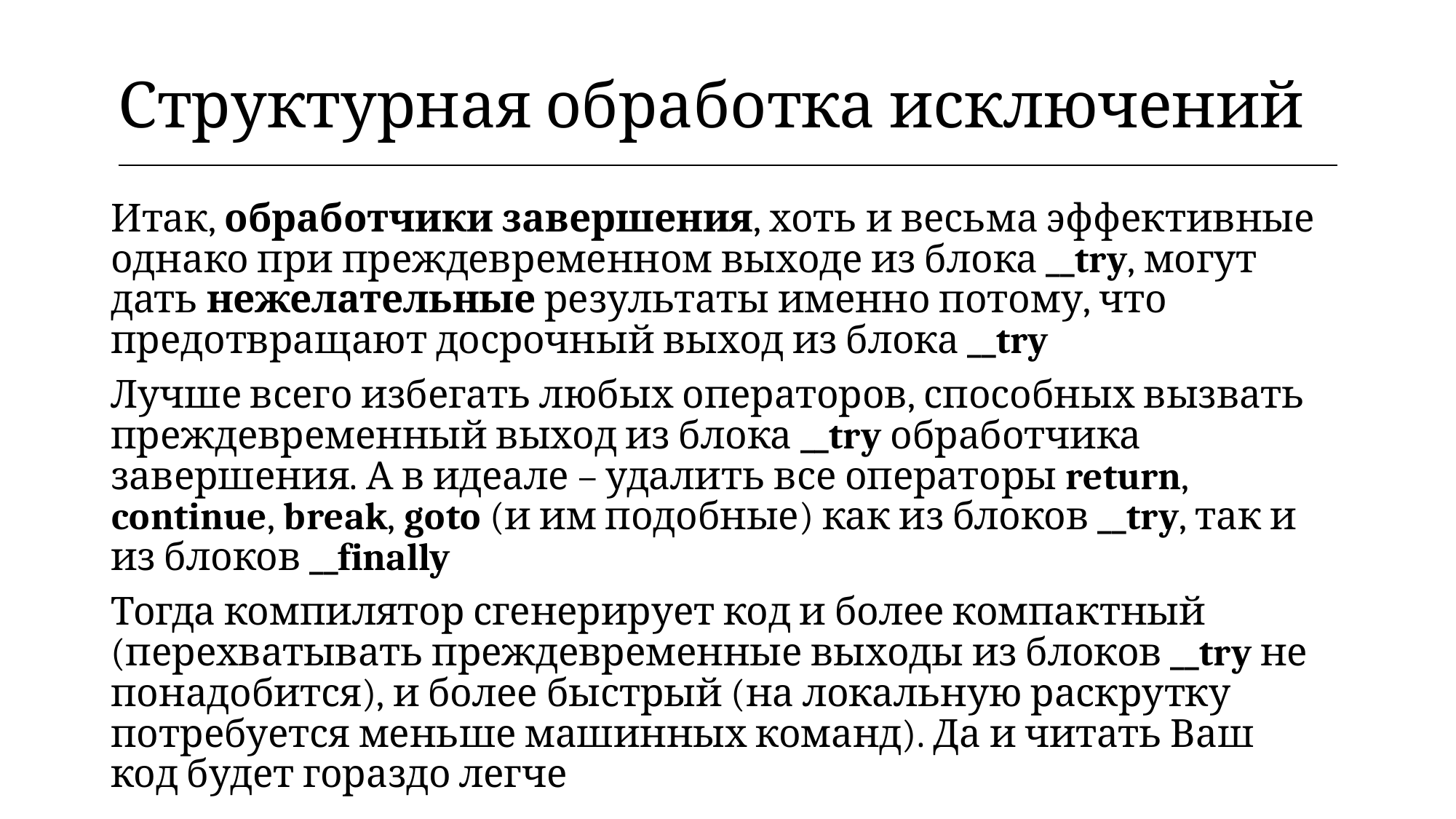

| Структурная обработка исключений |
| --- |
Итак, обработчики завершения, хоть и весьма эффективные однако при преждевременном выходе из блока __try, могут дать нежелательные результаты именно потому, что предотвращают досрочный выход из блока __try
Лучше всего избегать любых операторов, способных вызвать преждевременный выход из блока __try обработчика завершения. А в идеале – удалить все операторы return, continue, break, goto (и им подобные) как из блоков __try, так и из блоков __finally
Тогда компилятор сгенерирует код и более компактный (перехватывать преждевременные выходы из блоков __try не понадобится), и более быстрый (на локальную раскрутку потребуется меньше машинных команд). Да и читать Ваш код будет гораздо легче